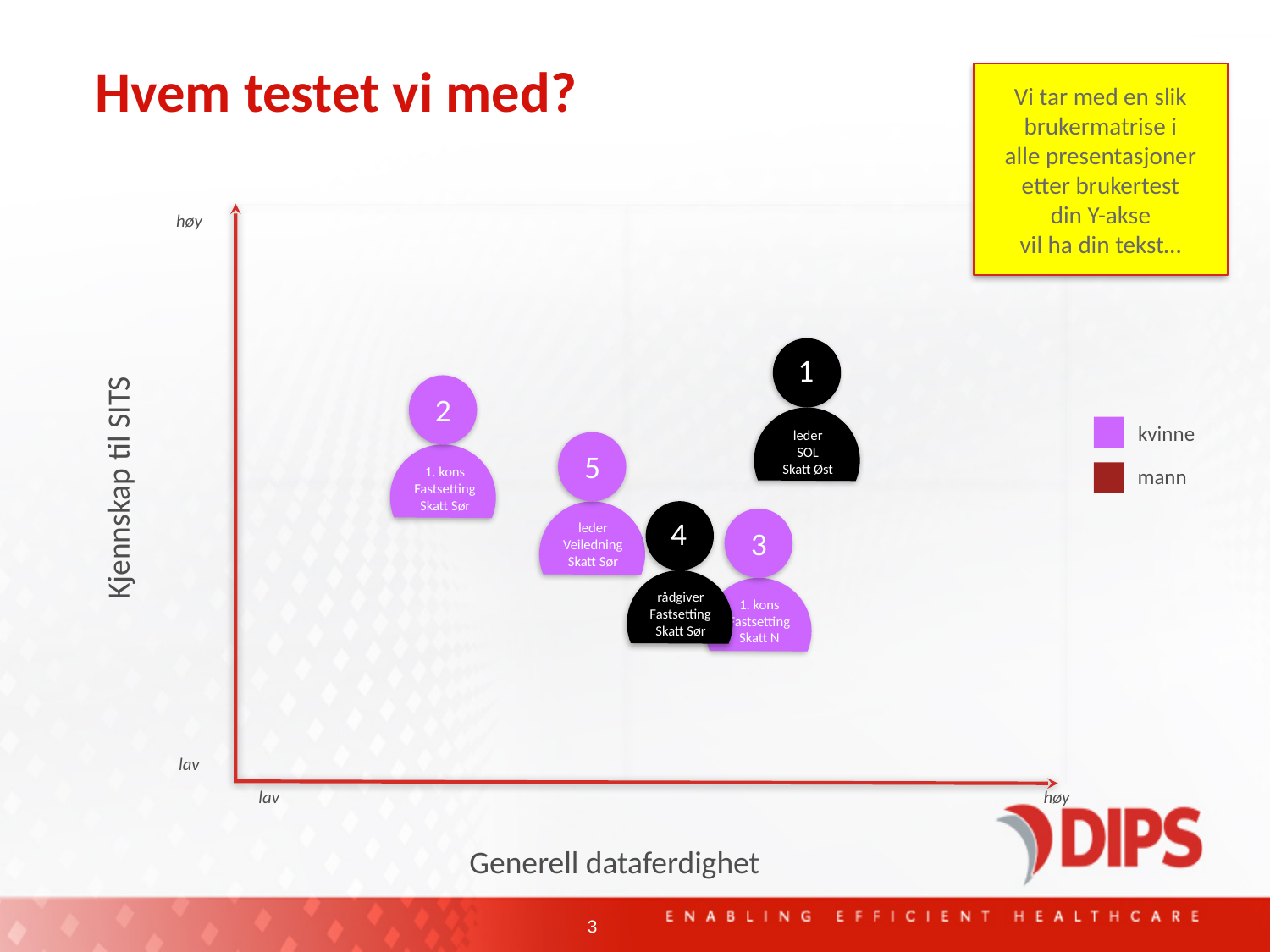

# Hvem testet vi med?
Vi tar med en slik
brukermatrise i
alle presentasjoner
etter brukertest
din Y-akse
vil ha din tekst…
høy

1
leder
SOL
Skatt Øst

2
1. kons
Fastsetting
Skatt Sør
kvinne

5
leder
Veiledning
Skatt Sør
mann

Kjennskap til SITS

4
rådgiver
Fastsetting
Skatt Sør

3
1. kons
Fastsetting
Skatt N
lav
lav
høy
Generell dataferdighet
3